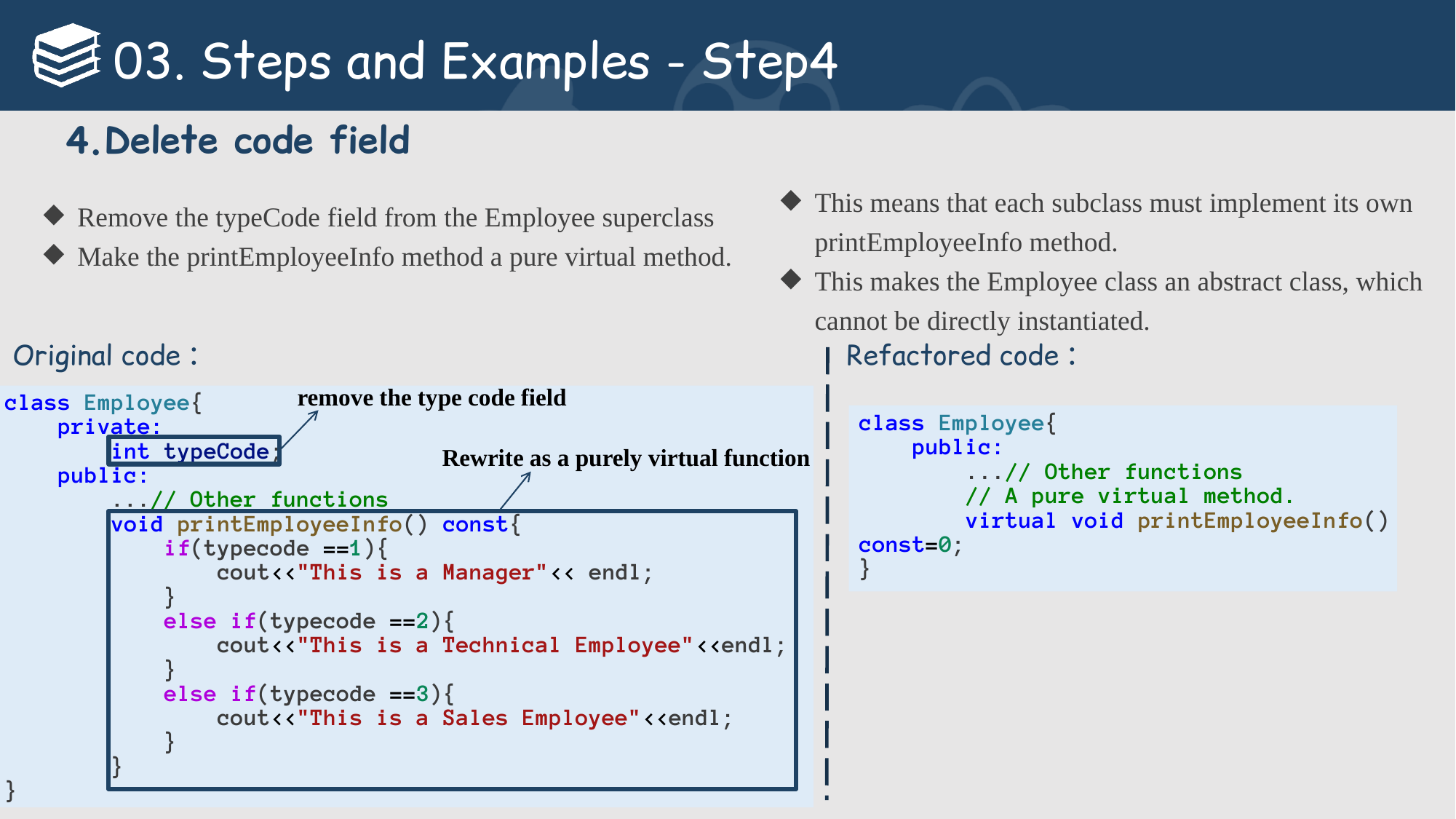

# 03. Steps and Examples - Step4
   4.Delete code field

Remove the typeCode field from the Employee superclass
Make the printEmployeeInfo method a pure virtual method.
This means that each subclass must implement its own printEmployeeInfo method.
This makes the Employee class an abstract class, which cannot be directly instantiated.
Original code：
Refactored code：
remove the type code field

class Employee{
    private:
        int typeCode;
    public:
        ...// Other functions
        void printEmployeeInfo() const{
            if(typecode ==1){
                cout<<"This is a Manager"<< endl;
            }
            else if(typecode ==2){
                cout<<"This is a Technical Employee"<<endl;
            }
            else if(typecode ==3){
                cout<<"This is a Sales Employee"<<endl;
            }
        }
}

class Employee{
    public:
        ...// Other functions
        // A pure virtual method.
        virtual void printEmployeeInfo() const=0;
}

Rewrite as a purely virtual function